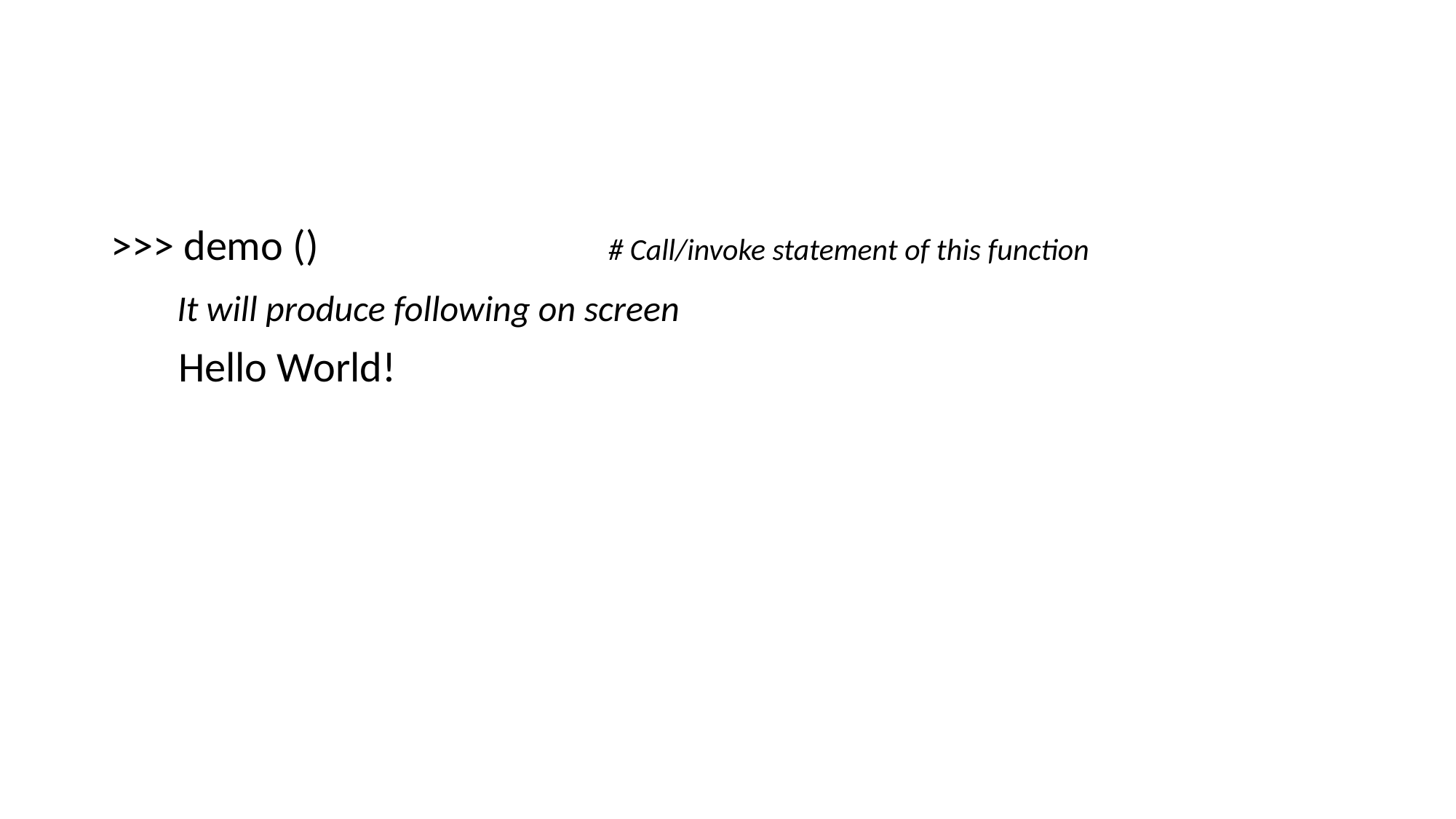

#
>>> demo ()                              # Call/invoke statement of this function
       It will produce following on screen
       Hello World!